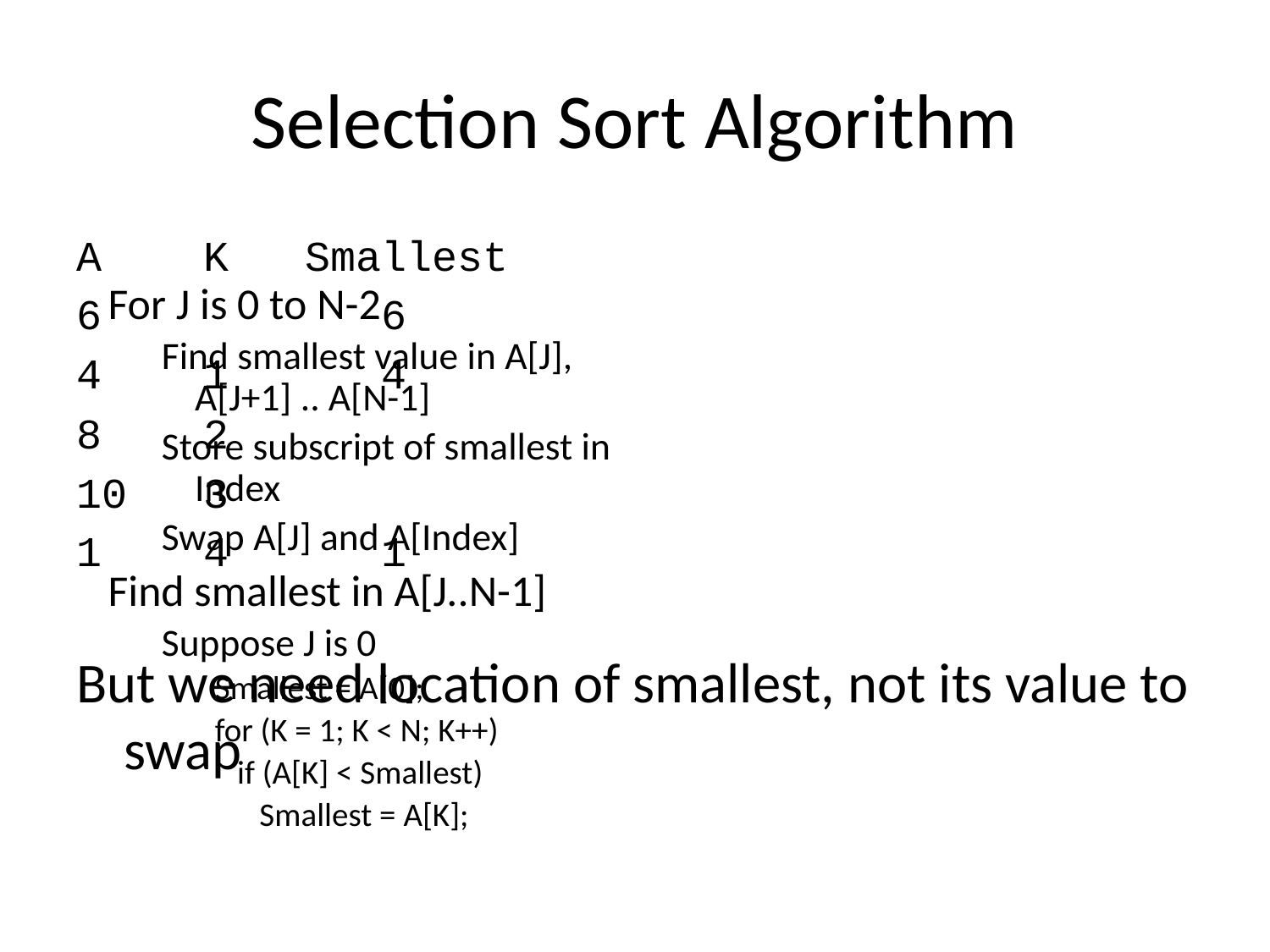

# Selection Sort Algorithm
A    K   Smallest
6           6
4    1      4
8    2
10   3
1    4      1

But we need location of smallest, not its value to swap
For J is 0 to N-2
Find smallest value in A[J], A[J+1] .. A[N-1]
Store subscript of smallest in Index
Swap A[J] and A[Index]
Find smallest in A[J..N-1]
Suppose J is 0
Smallest = A[0];
for (K = 1; K < N; K++)
   if (A[K] < Smallest)
      Smallest = A[K];